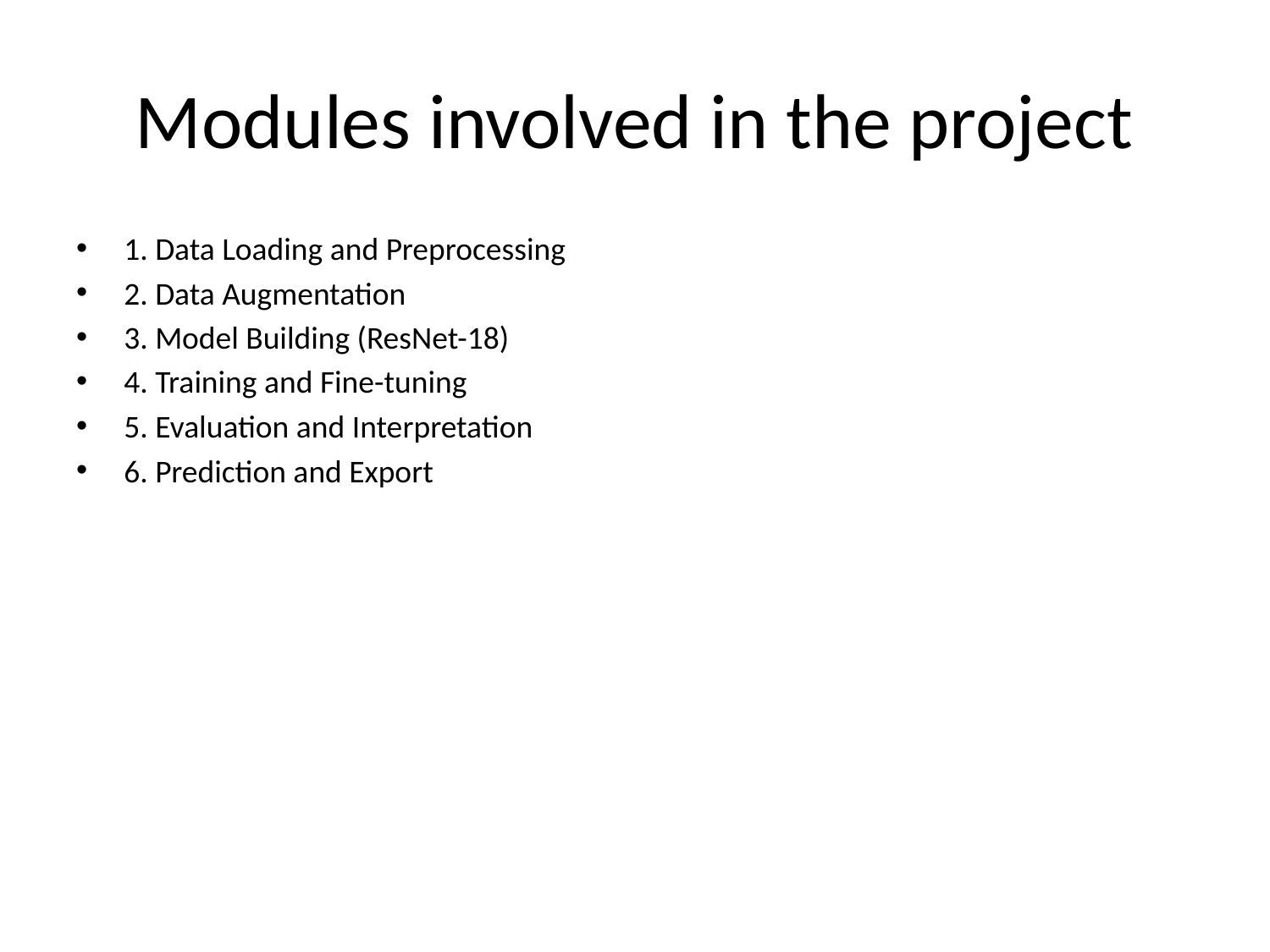

# Modules involved in the project
1. Data Loading and Preprocessing
2. Data Augmentation
3. Model Building (ResNet-18)
4. Training and Fine-tuning
5. Evaluation and Interpretation
6. Prediction and Export